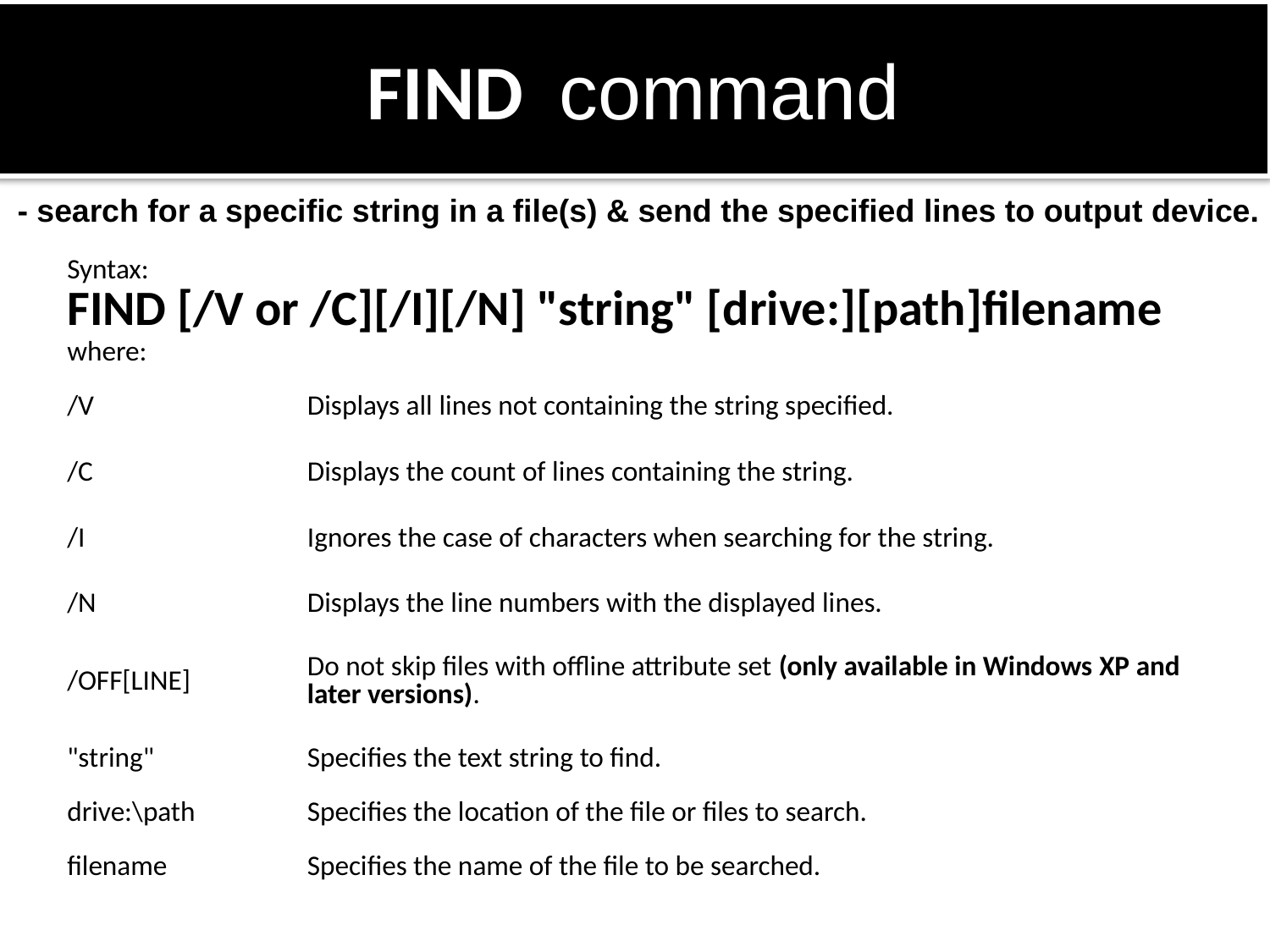

# FIND  command
- search for a specific string in a file(s) & send the specified lines to output device.
| Syntax: |  |
| --- | --- |
| FIND [/V or /C][/I][/N] "string" [drive:][path]filename |  |
| where: |  |
| /V | Displays all lines not containing the string specified. |
| /C | Displays the count of lines containing the string. |
| /I | Ignores the case of characters when searching for the string. |
| /N | Displays the line numbers with the displayed lines. |
| /OFF[LINE] | Do not skip files with offline attribute set (only available in Windows XP and later versions). |
| "string" | Specifies the text string to find. |
| drive:\path | Specifies the location of the file or files to search. |
| filename | Specifies the name of the file to be searched. |